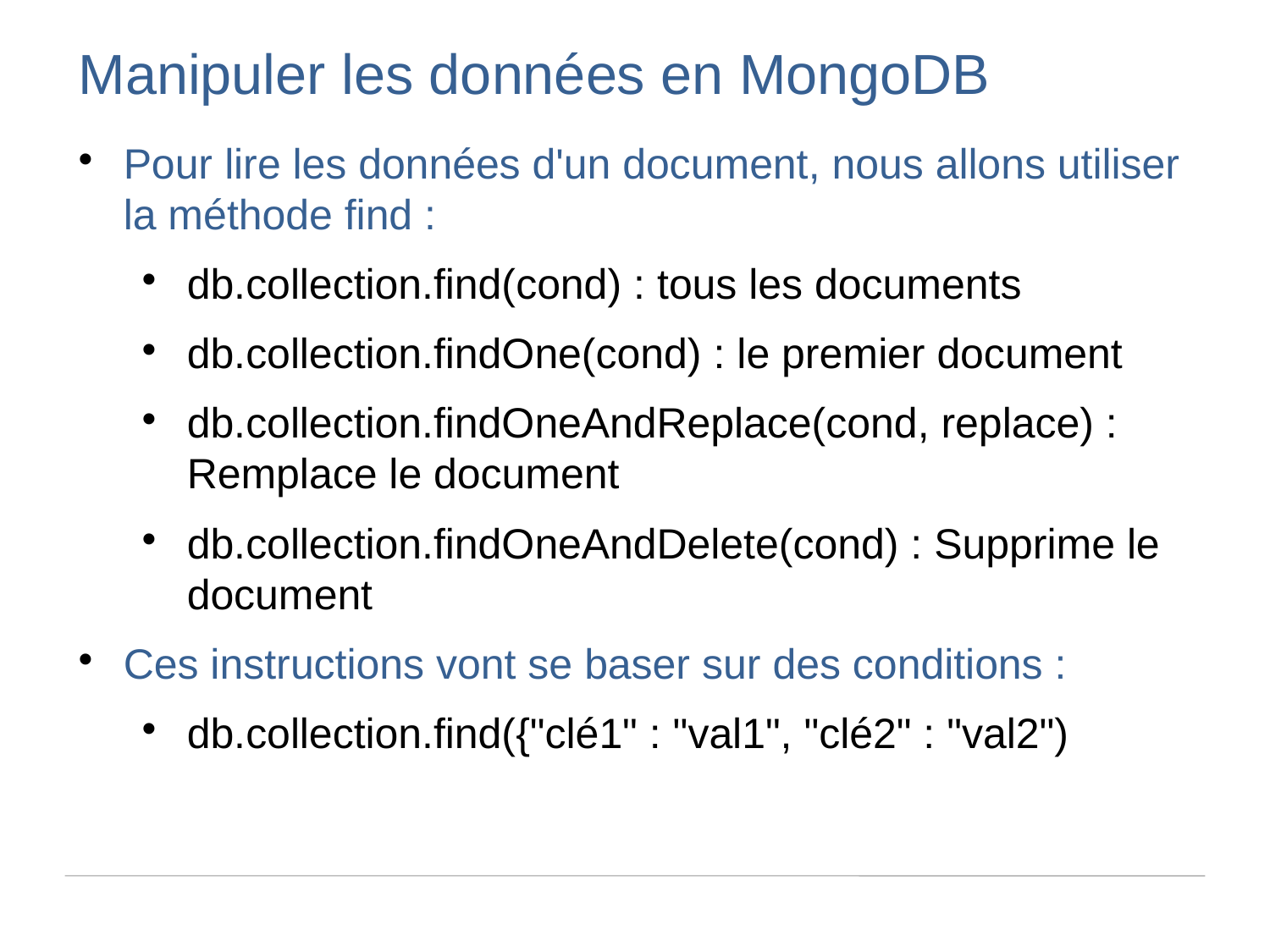

Manipuler les données en MongoDB

Pour lire les données d'un document, nous allons utiliser la méthode find :
db.collection.find(cond) : tous les documents
db.collection.findOne(cond) : le premier document
db.collection.findOneAndReplace(cond, replace) : Remplace le document
db.collection.findOneAndDelete(cond) : Supprime le document
Ces instructions vont se baser sur des conditions :
db.collection.find({"clé1" : "val1", "clé2" : "val2")